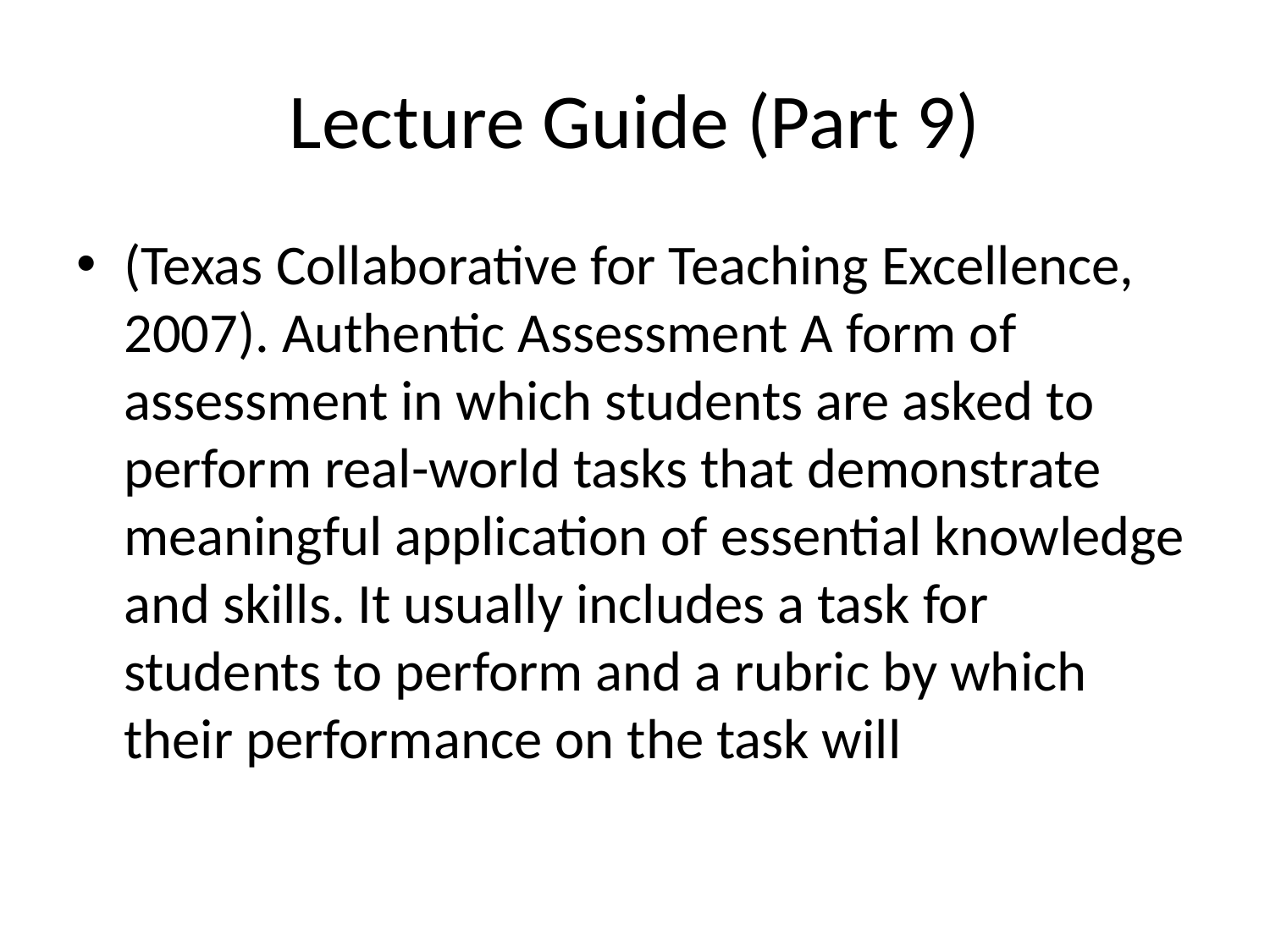

# Lecture Guide (Part 9)
(Texas Collaborative for Teaching Excellence, 2007). Authentic Assessment A form of assessment in which students are asked to perform real-world tasks that demonstrate meaningful application of essential knowledge and skills. It usually includes a task for students to perform and a rubric by which their performance on the task will